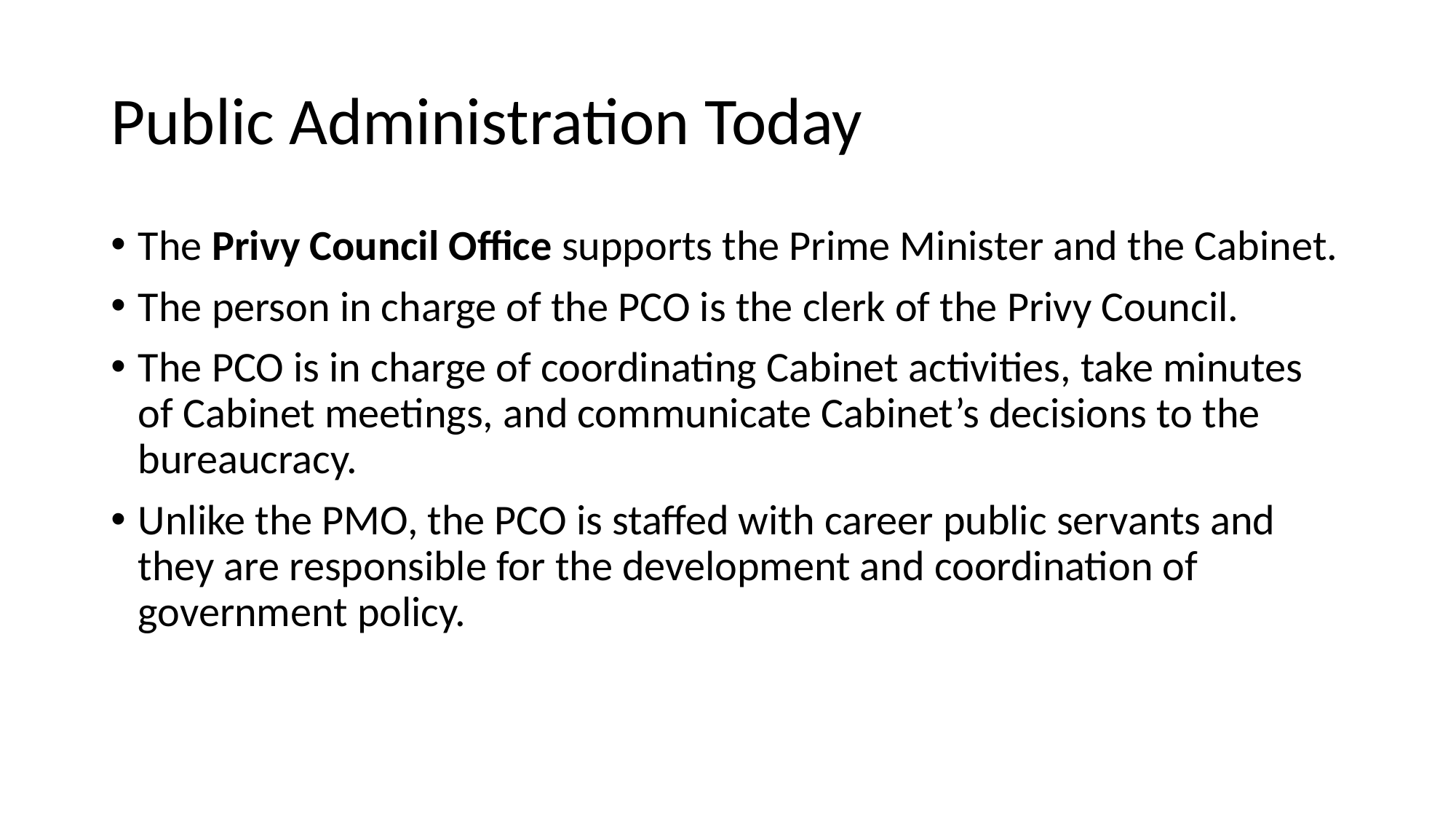

# Public Administration Today
The Privy Council Office supports the Prime Minister and the Cabinet.
The person in charge of the PCO is the clerk of the Privy Council.
The PCO is in charge of coordinating Cabinet activities, take minutes of Cabinet meetings, and communicate Cabinet’s decisions to the bureaucracy.
Unlike the PMO, the PCO is staffed with career public servants and they are responsible for the development and coordination of government policy.